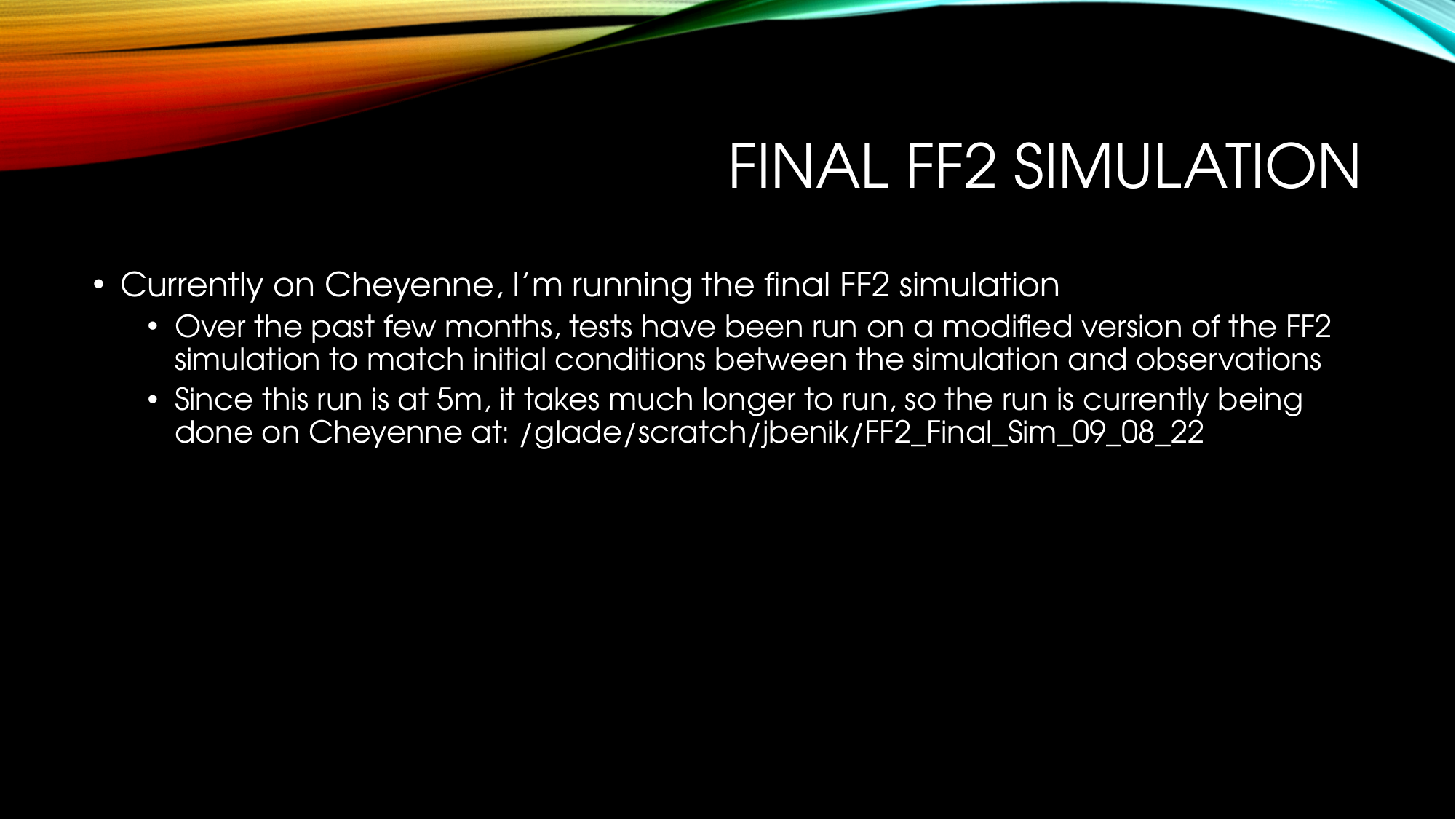

# Final ff2 simulation
Currently on Cheyenne, I’m running the final FF2 simulation
Over the past few months, tests have been run on a modified version of the FF2 simulation to match initial conditions between the simulation and observations
Since this run is at 5m, it takes much longer to run, so the run is currently being done on Cheyenne at: /glade/scratch/jbenik/FF2_Final_Sim_09_08_22